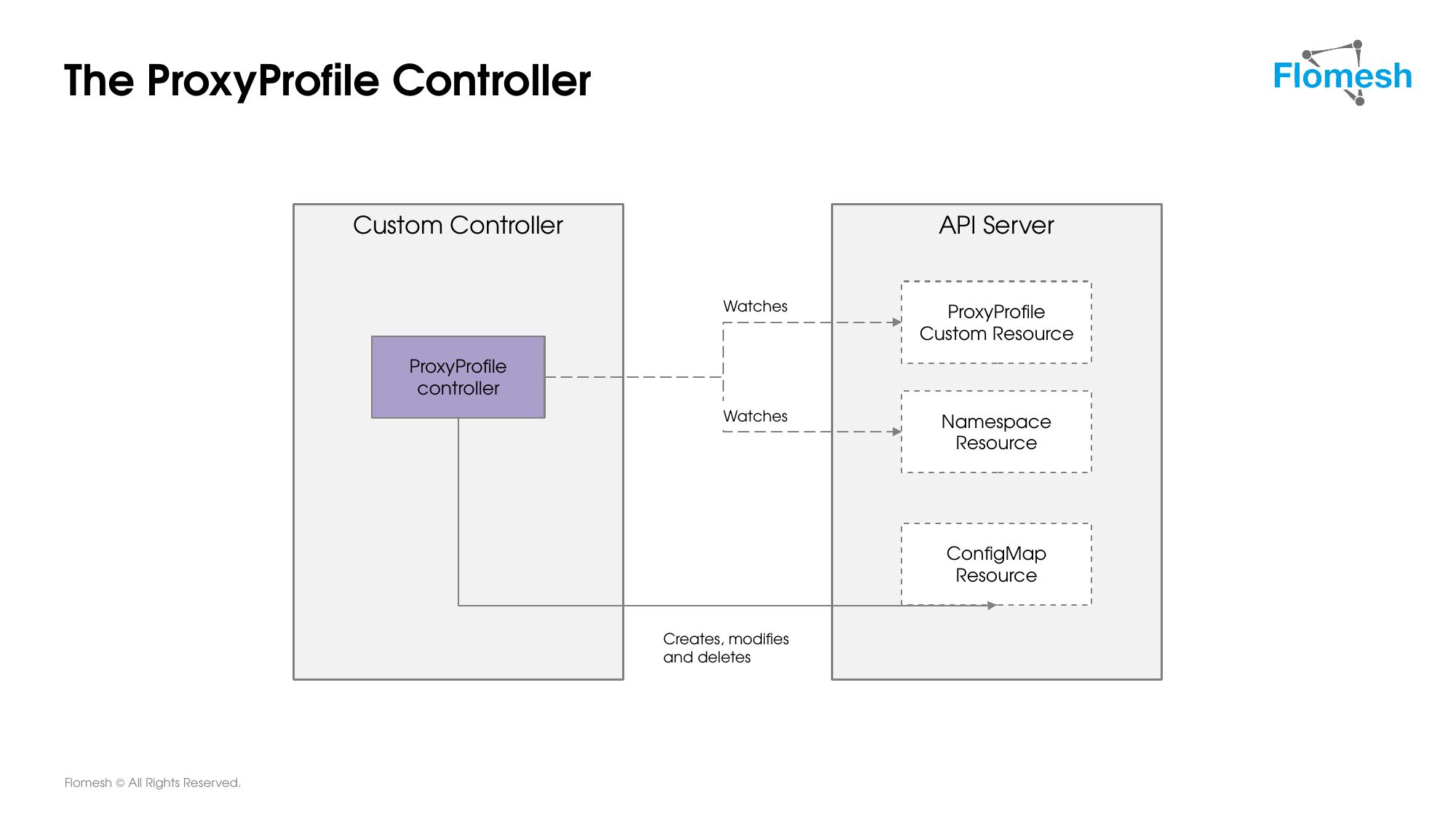

# The ProxyProfile Controller
Custom Controller
API Server
ProxyProfile
Custom Resource
Watches
ProxyProfile controller
Namespace Resource
Watches
ConfigMap Resource
Creates, modifies and deletes
Flomesh © All Rights Reserved.